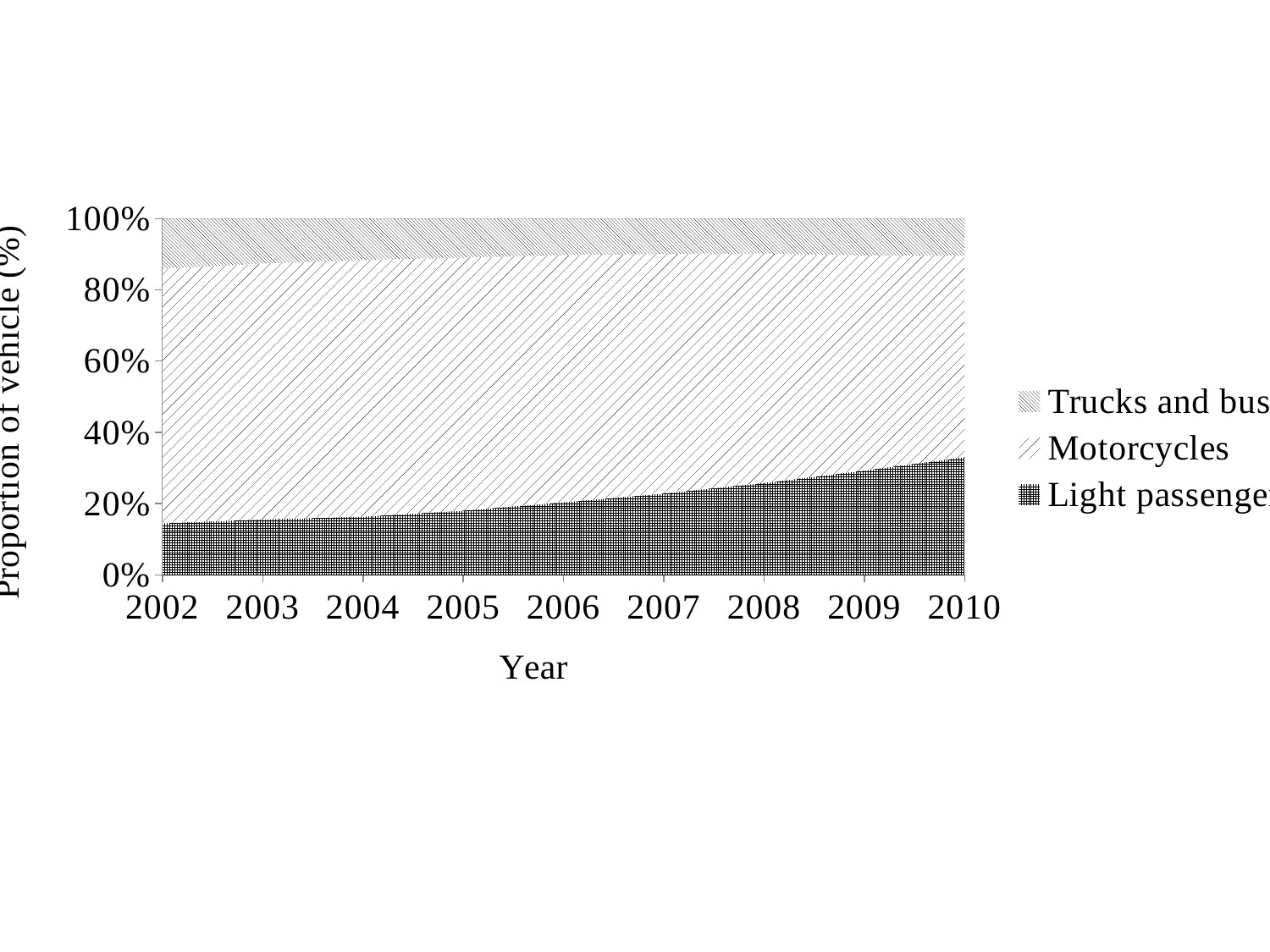

### Chart

| Category | Light passenger cars | Motorcycles | Trucks and buses |
|---|---|---|---|
| 2002 | 1022.08 | 5037.1413 | 992.4899999999999 |
| 2003 | 1287.09 | 5929.5167 | 1045.22 |
| 2004 | 1533.31 | 6754.075 | 1095.61 |
| 2005 | 1918.6699999999998 | 7556.472500000001 | 1169.33 |
| 2006 | 2395.23 | 8131.3715 | 1210.6299999999999 |
| 2007 | 2961.6499999999987 | 8709.661299999987 | 1288.3899999999999 |
| 2008 | 3595.330000000002 | 8953.7775 | 1369.6499999999999 |
| 2009 | 4591.34 | 9453.065799999935 | 1622.34 |
| 2010 | 5861.610000000002 | 10000.4714 | 1860.06 |